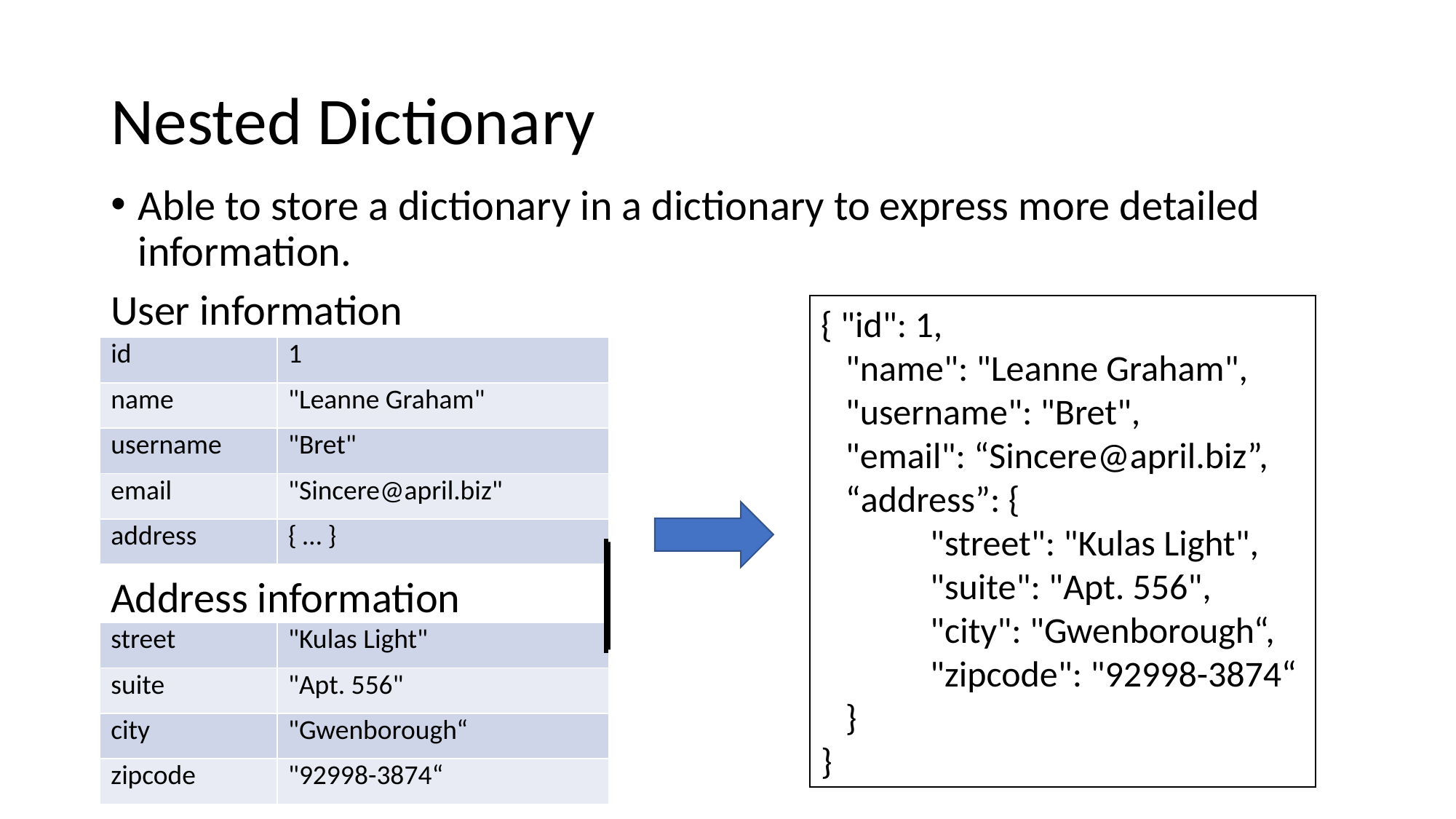

# Nested Dictionary
Able to store a dictionary in a dictionary to express more detailed information.

User information
{ "id": 1,
   "name": "Leanne Graham",
   "username": "Bret",
   "email": “Sincere@april.biz”,
   “address”: {
	"street": "Kulas Light",
	"suite": "Apt. 556",
	"city": "Gwenborough“,
	"zipcode": "92998-3874“
   }
}
| id | 1 |
| --- | --- |
| name | "Leanne Graham" |
| username | "Bret" |
| email | "Sincere@april.biz" |
| address | { … } |

Address information

| street | "Kulas Light" |
| --- | --- |
| suite | "Apt. 556" |
| city | "Gwenborough“ |
| zipcode | "92998-3874“ |